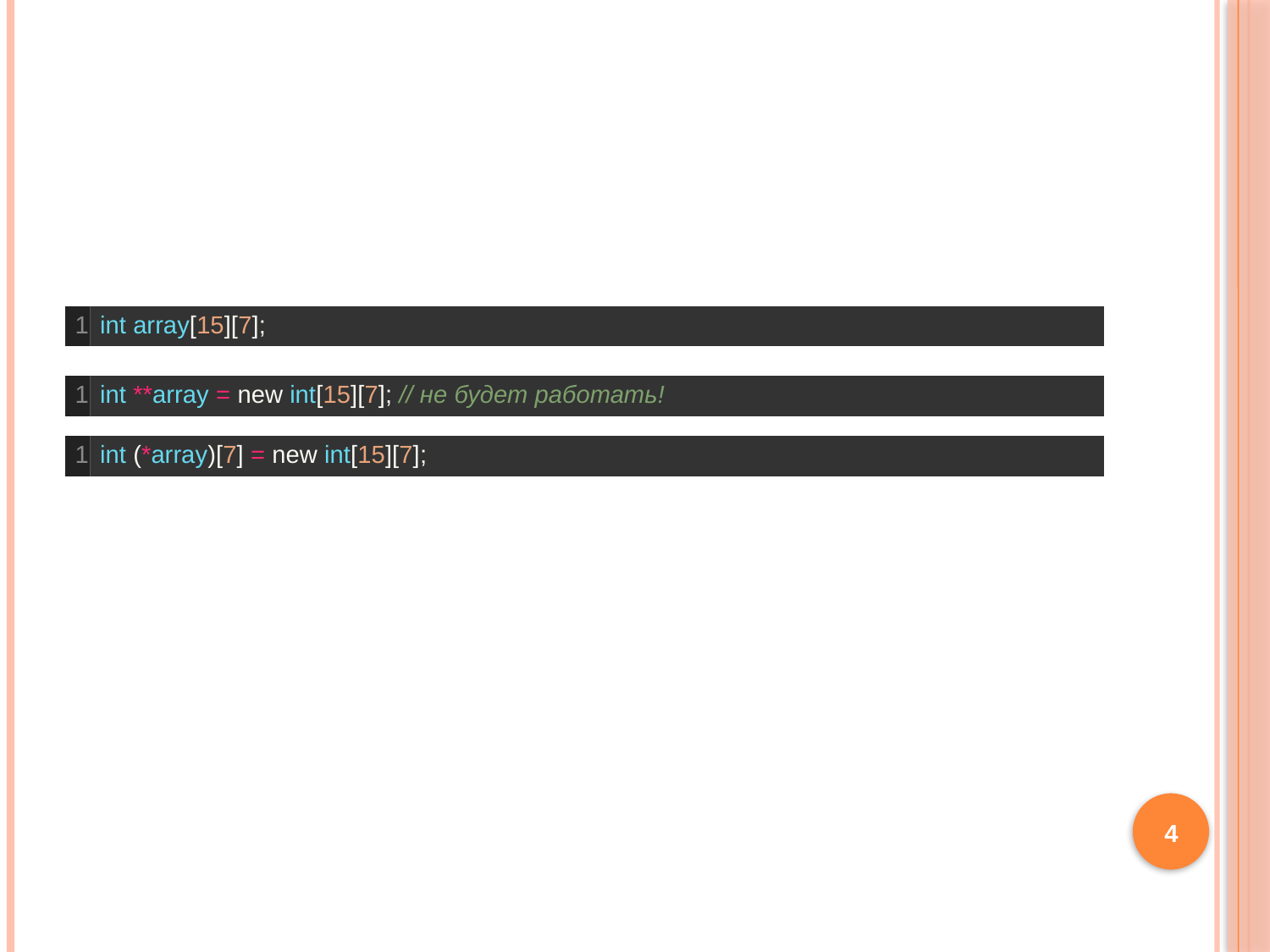

#
| 1 | int array[15][7]; |
| --- | --- |
| 1 | int \*\*array = new int[15][7]; // не будет работать! |
| --- | --- |
| 1 | int (\*array)[7] = new int[15][7]; |
| --- | --- |
4